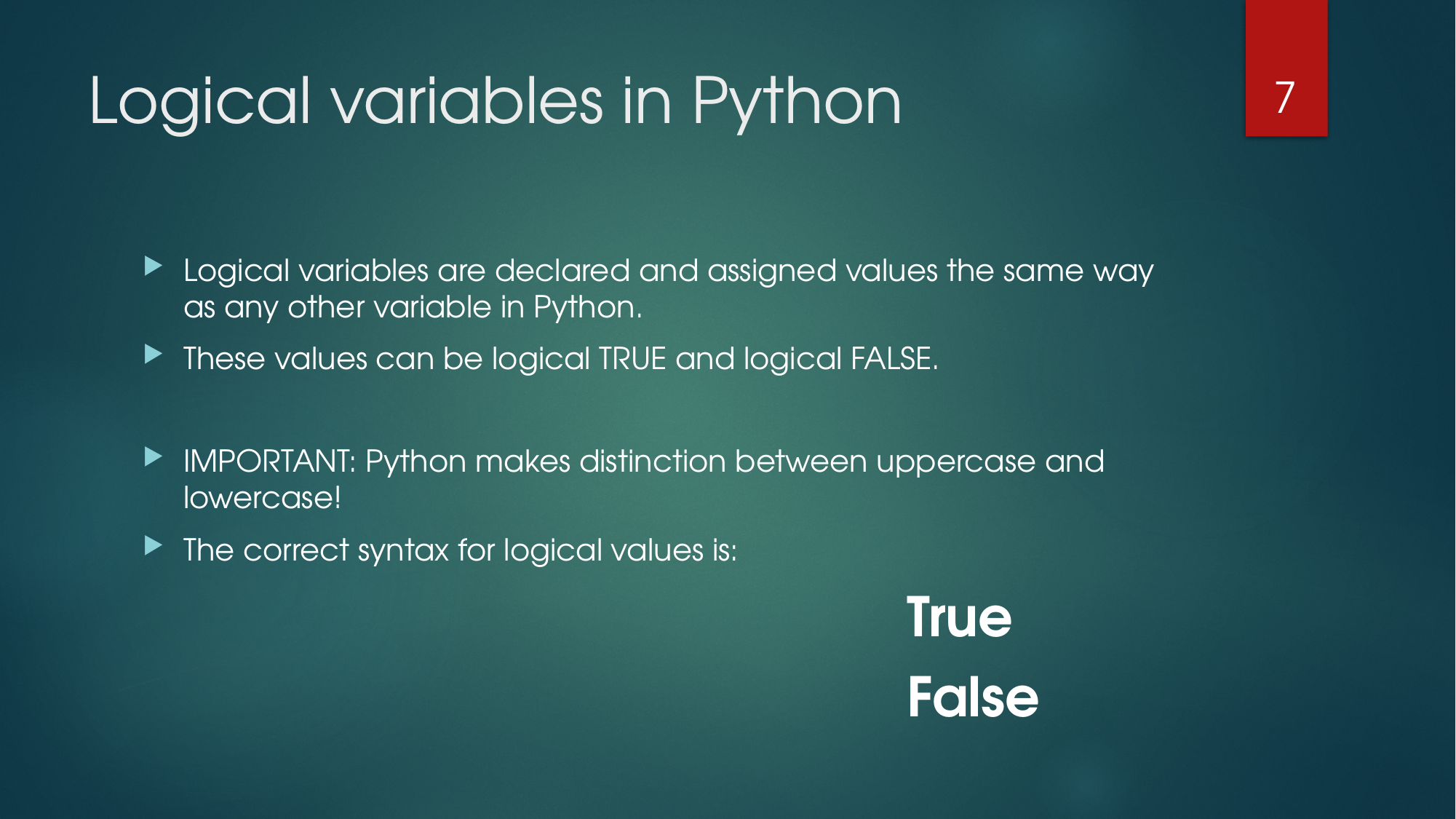

7
# Logical variables in Python
Logical variables are declared and assigned values the same way as any other variable in Python.
These values can be logical TRUE and logical FALSE.

IMPORTANT: Python makes distinction between uppercase and lowercase!
The correct syntax for logical values is:
							True
							False